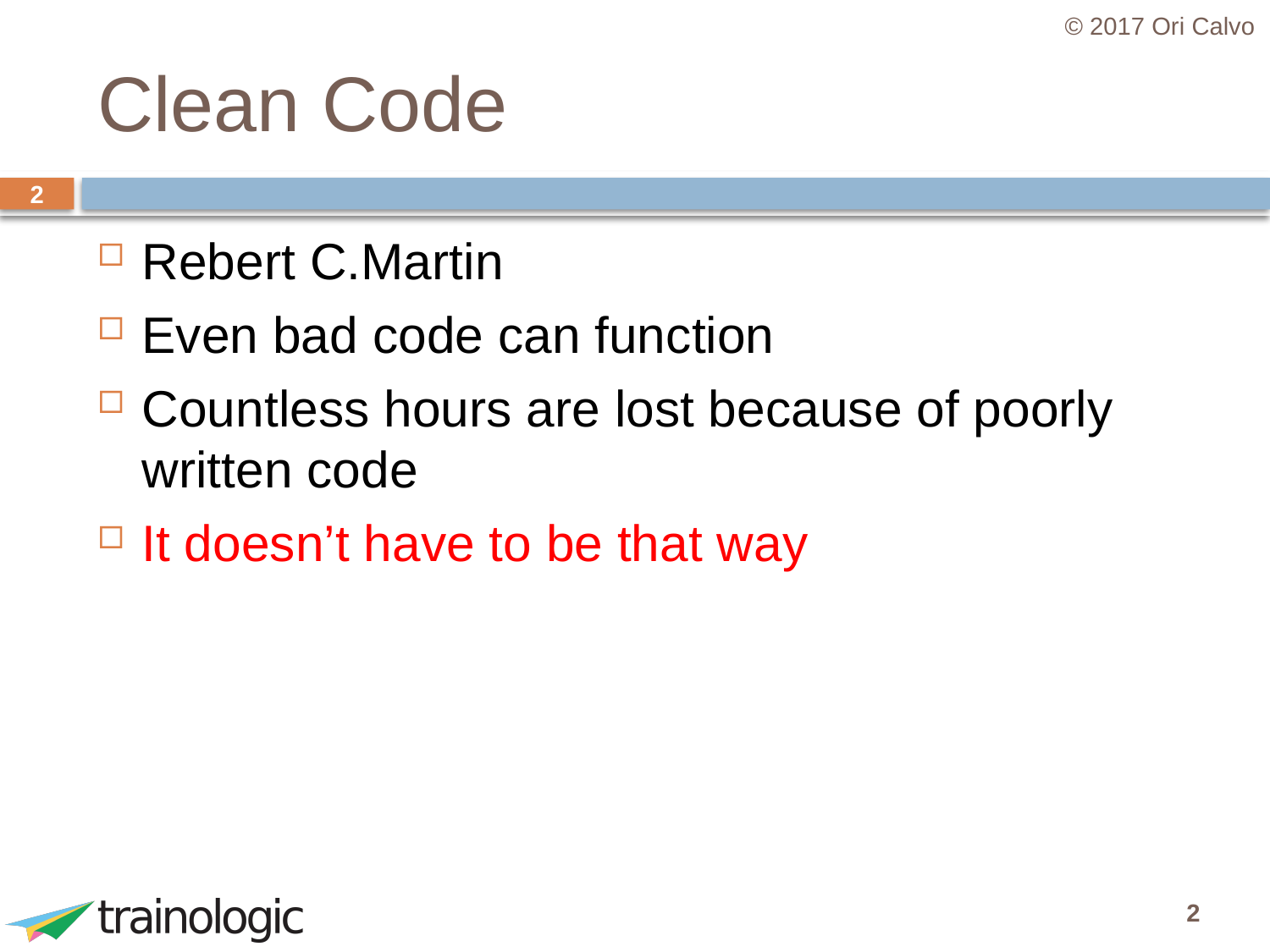

© 2017 Ori Calvo
# Clean Code
2
Rebert C.Martin
Even bad code can function
Countless hours are lost because of poorly written code
It doesn’t have to be that way